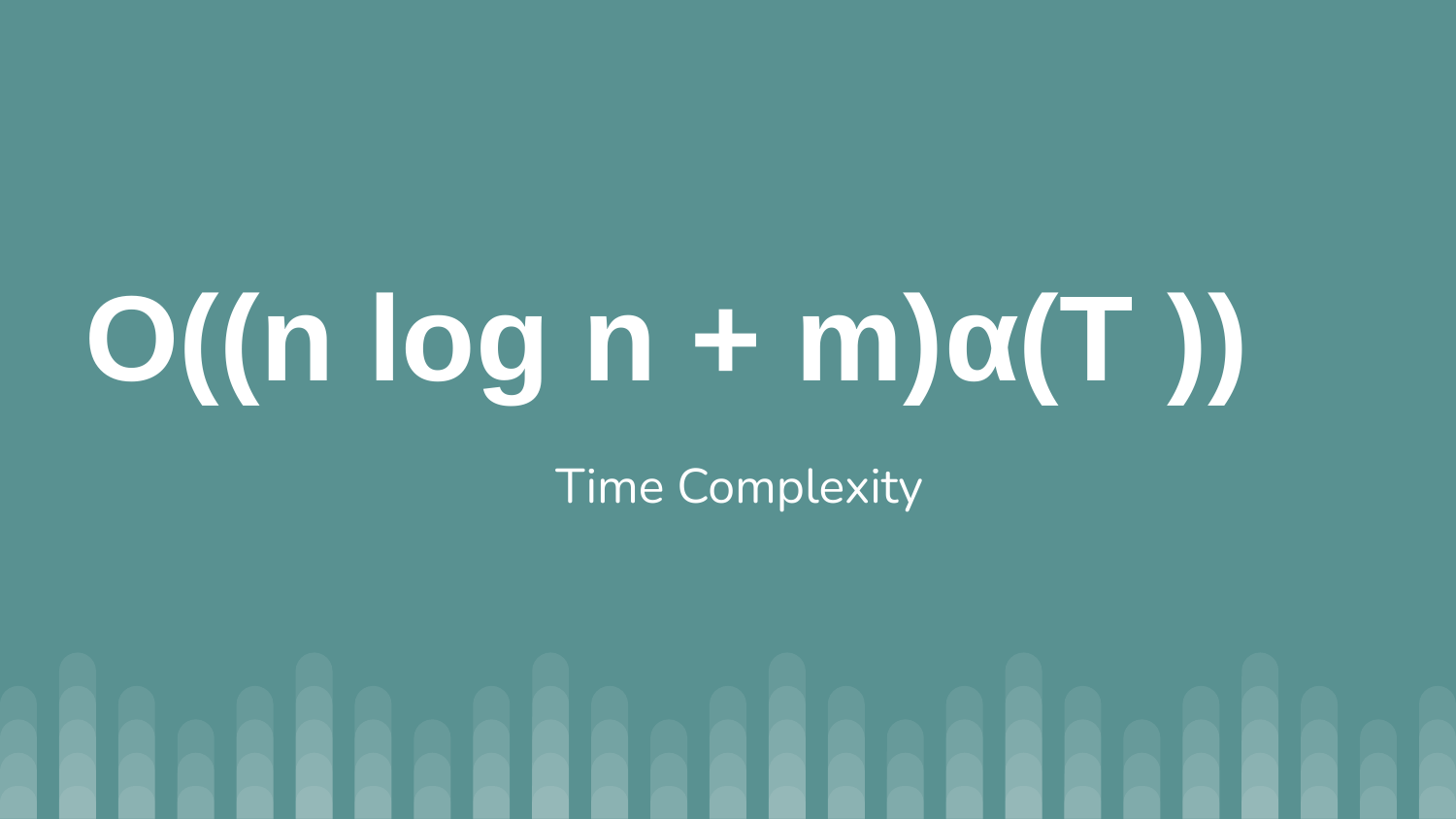

# O((n log n + m)α(T ))
Time Complexity